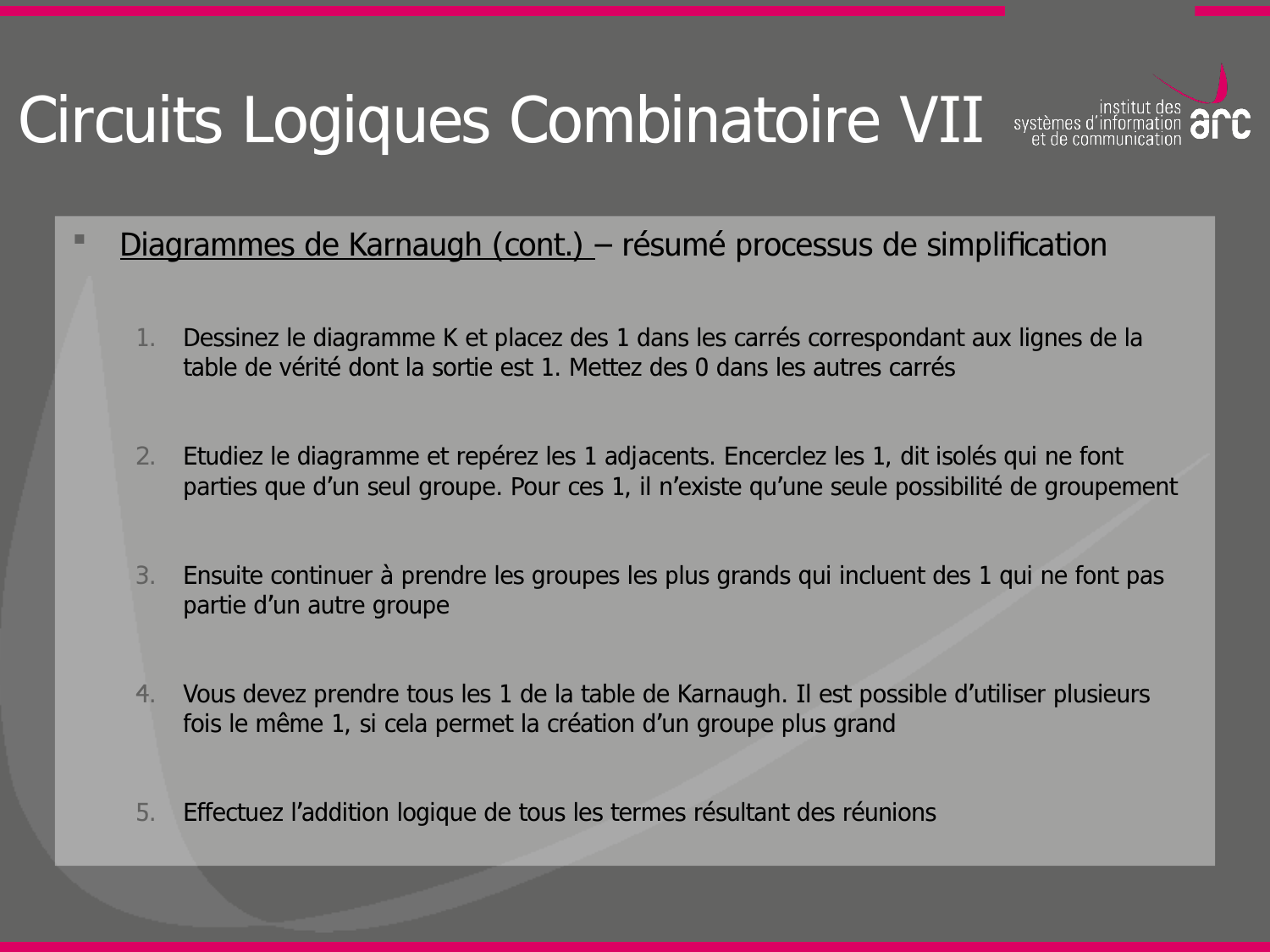

# Circuits Logiques Combinatoire VII
Diagrammes de Karnaugh (cont.) – résumé processus de simplification

Dessinez le diagramme K et placez des 1 dans les carrés correspondant aux lignes de la table de vérité dont la sortie est 1. Mettez des 0 dans les autres carrés

Etudiez le diagramme et repérez les 1 adjacents. Encerclez les 1, dit isolés qui ne font parties que d’un seul groupe. Pour ces 1, il n’existe qu’une seule possibilité de groupement

Ensuite continuer à prendre les groupes les plus grands qui incluent des 1 qui ne font pas partie d’un autre groupe

Vous devez prendre tous les 1 de la table de Karnaugh. Il est possible d’utiliser plusieurs fois le même 1, si cela permet la création d’un groupe plus grand

Effectuez l’addition logique de tous les termes résultant des réunions